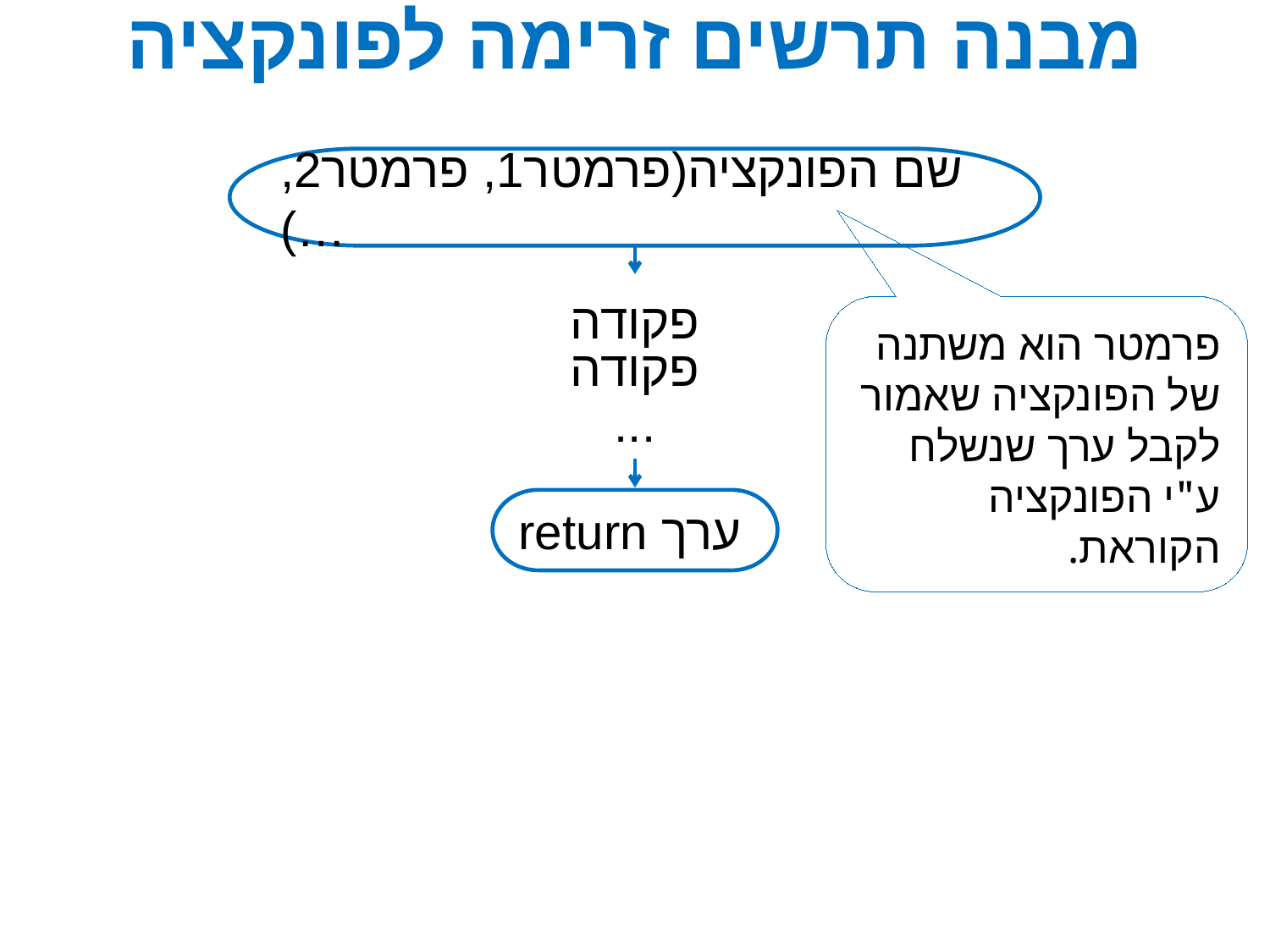

# מבנה תרשים זרימה לפונקציה
שם הפונקציה(פרמטר1, פרמטר2,…)
פקודה
פרמטר הוא משתנה של הפונקציה שאמור לקבל ערך שנשלח ע"י הפונקציה הקוראת.
פקודה
...
return ערך